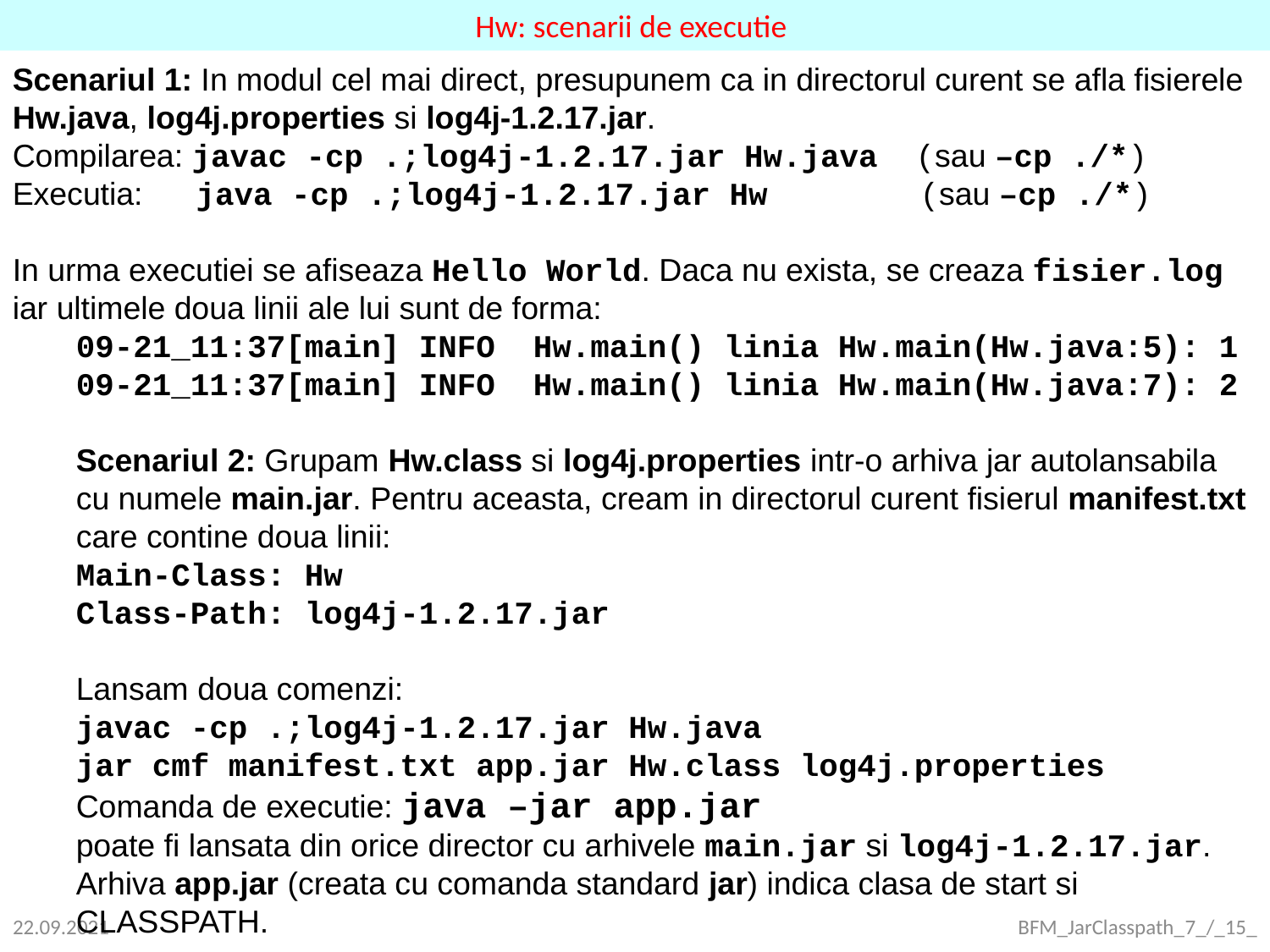

Hw: scenarii de executie
Scenariul 1: In modul cel mai direct, presupunem ca in directorul curent se afla fisierele Hw.java, log4j.properties si log4j-1.2.17.jar.
Compilarea: javac -cp .;log4j-1.2.17.jar Hw.java  (sau –cp ./*)
Executia:      java -cp .;log4j-1.2.17.jar Hw        (sau –cp ./*)

In urma executiei se afiseaza Hello World. Daca nu exista, se creaza fisier.log iar ultimele doua linii ale lui sunt de forma:
09-21_11:37[main] INFO  Hw.main() linia Hw.main(Hw.java:5): 1
09-21_11:37[main] INFO  Hw.main() linia Hw.main(Hw.java:7): 2

Scenariul 2: Grupam Hw.class si log4j.properties intr-o arhiva jar autolansabila cu numele main.jar. Pentru aceasta, cream in directorul curent fisierul manifest.txt care contine doua linii:
Main-Class: Hw
Class-Path: log4j-1.2.17.jar

Lansam doua comenzi:
javac -cp .;log4j-1.2.17.jar Hw.java
jar cmf manifest.txt app.jar Hw.class log4j.properties
Comanda de executie: java –jar app.jar
poate fi lansata din orice director cu arhivele main.jar si log4j-1.2.17.jar.  Arhiva app.jar (creata cu comanda standard jar) indica clasa de start si CLASSPATH.

22.09.2021
BFM_JarClasspath_7_/_15_